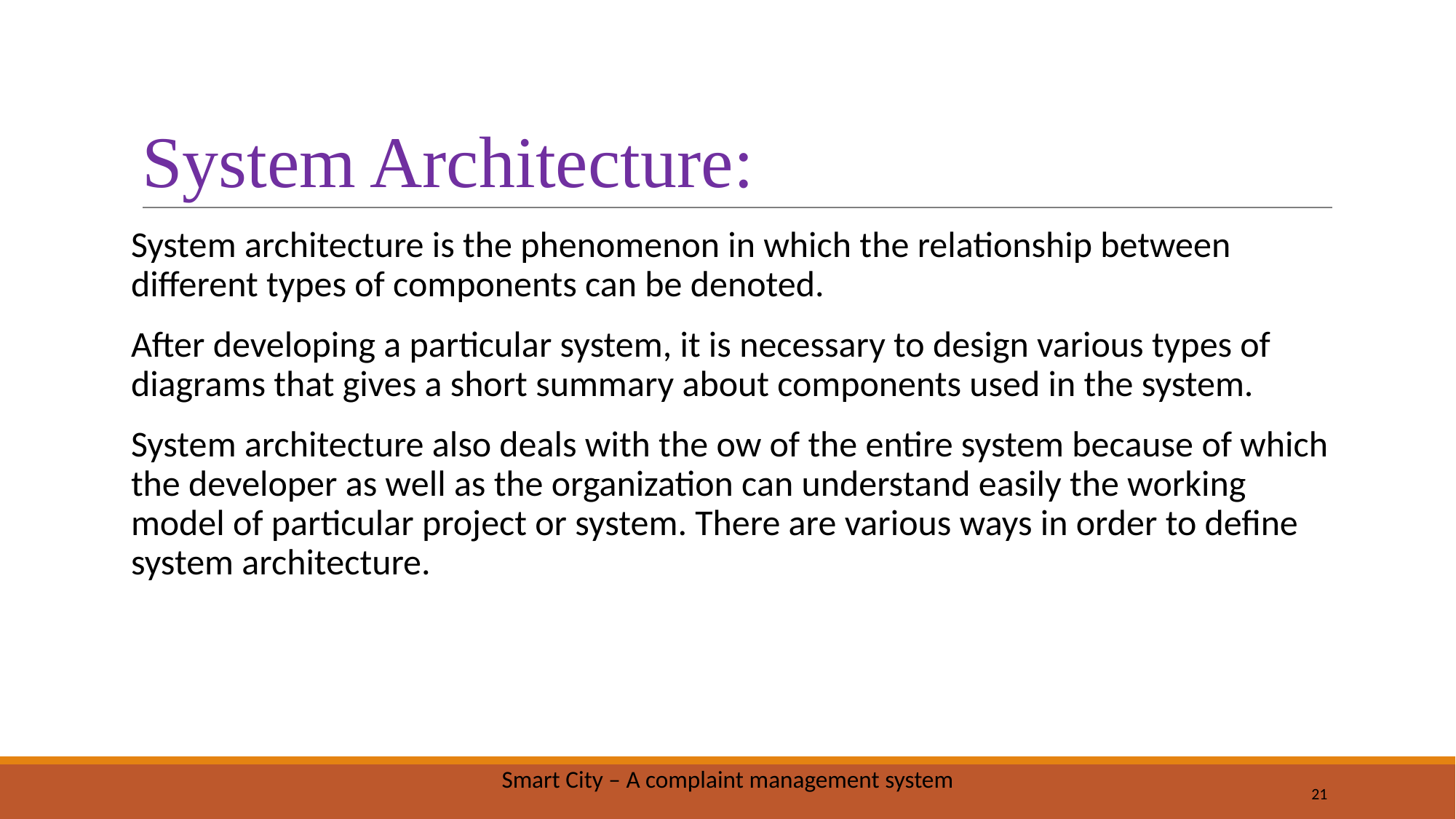

# System Architecture:
System architecture is the phenomenon in which the relationship between different types of components can be denoted.
After developing a particular system, it is necessary to design various types of diagrams that gives a short summary about components used in the system.
System architecture also deals with the ow of the entire system because of which the developer as well as the organization can understand easily the working model of particular project or system. There are various ways in order to define system architecture.
Smart City – A complaint management system

21